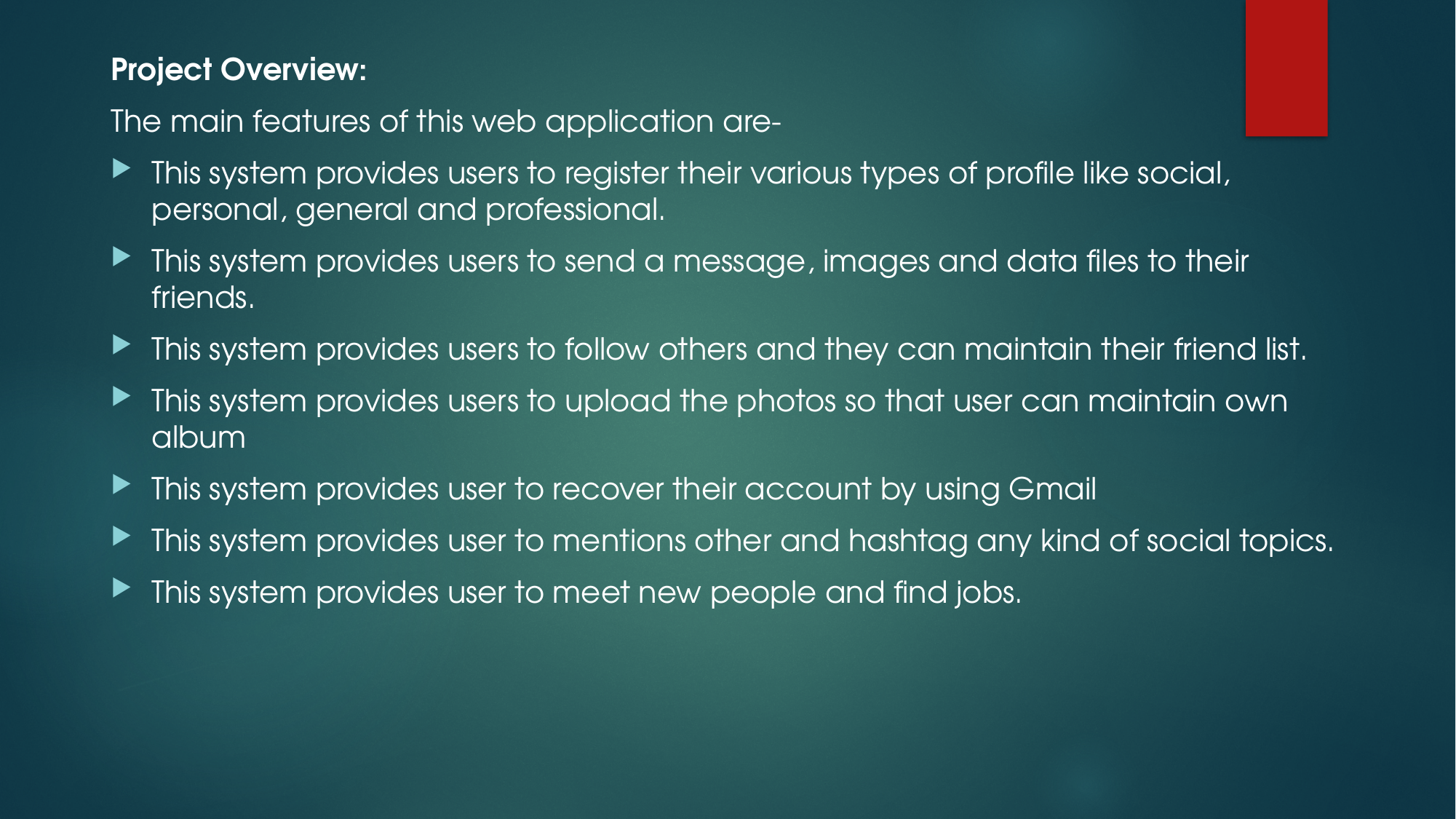

Project Overview:
The main features of this web application are-
This system provides users to register their various types of profile like social, personal, general and professional.
This system provides users to send a message, images and data files to their friends.
This system provides users to follow others and they can maintain their friend list.
This system provides users to upload the photos so that user can maintain own album
This system provides user to recover their account by using Gmail
This system provides user to mentions other and hashtag any kind of social topics.
This system provides user to meet new people and find jobs.